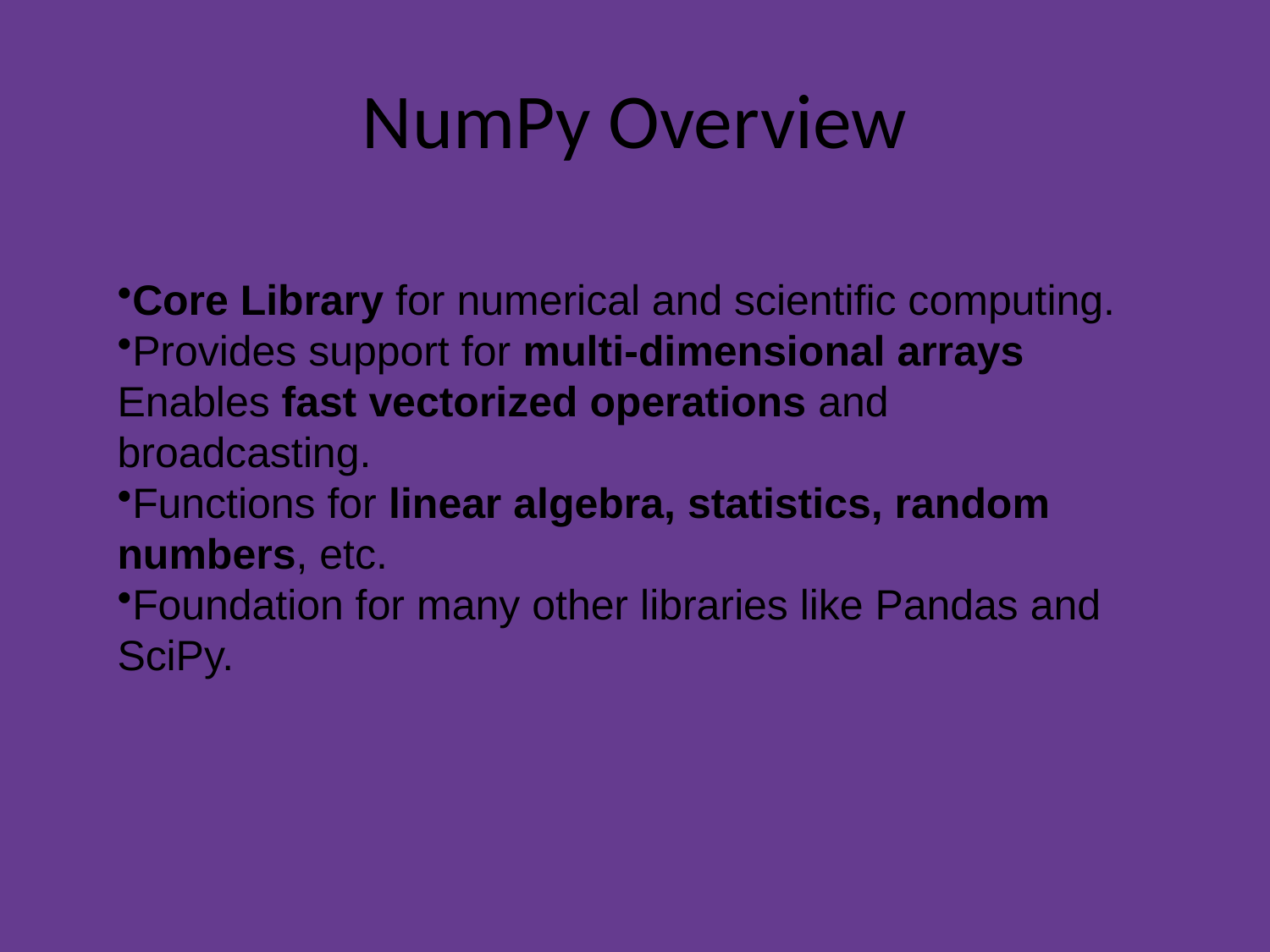

# NumPy Overview
Core Library for numerical and scientific computing.
Provides support for multi-dimensional arrays Enables fast vectorized operations and broadcasting.
Functions for linear algebra, statistics, random numbers, etc.
Foundation for many other libraries like Pandas and SciPy.